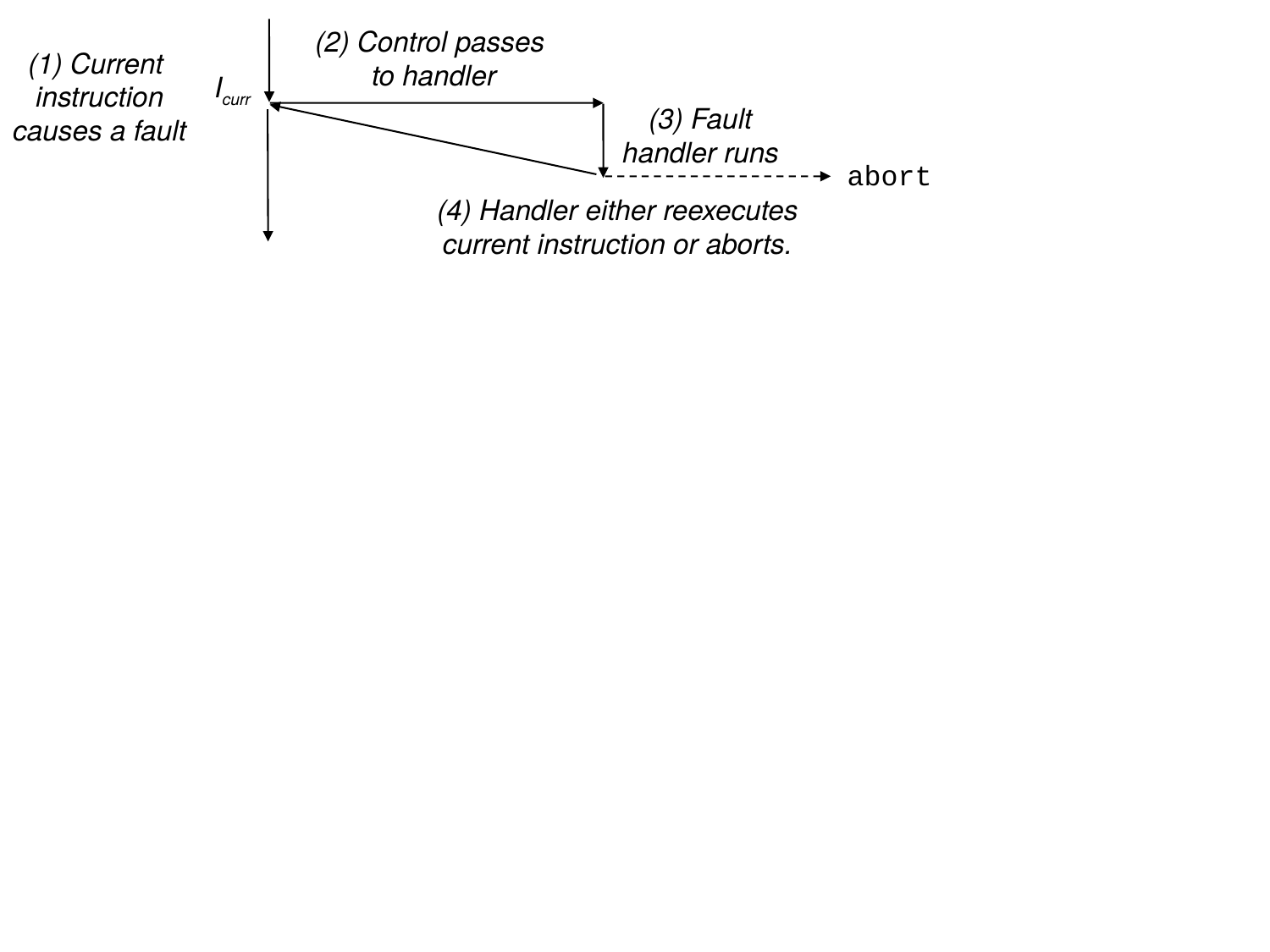

(2) Control passes
to handler

(1) Current
instruction
causes a fault
Icurr
(3) Fault
handler runs

abort

(4) Handler either reexecutes
current instruction or aborts.